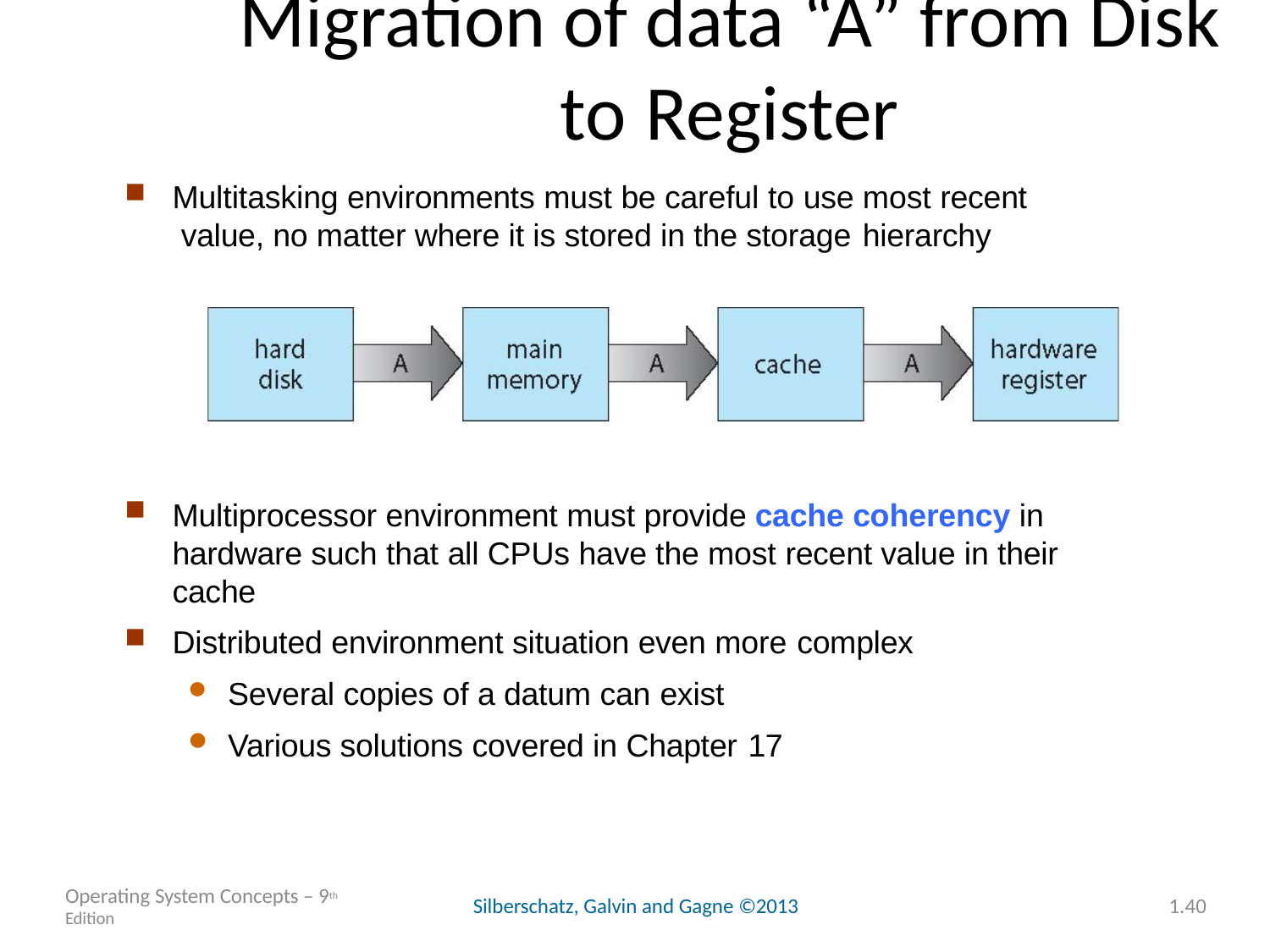

# Migration of data “A” from Disk to Register
Multitasking environments must be careful to use most recent  value, no matter where it is stored in the storage hierarchy

Multiprocessor environment must provide cache coherency in  hardware such that all CPUs have the most recent value in their  cache
Distributed environment situation even more complex
Several copies of a datum can exist
Various solutions covered in Chapter 17
Operating System Concepts – 9th Edition
Silberschatz, Galvin and Gagne ©2013
1.40